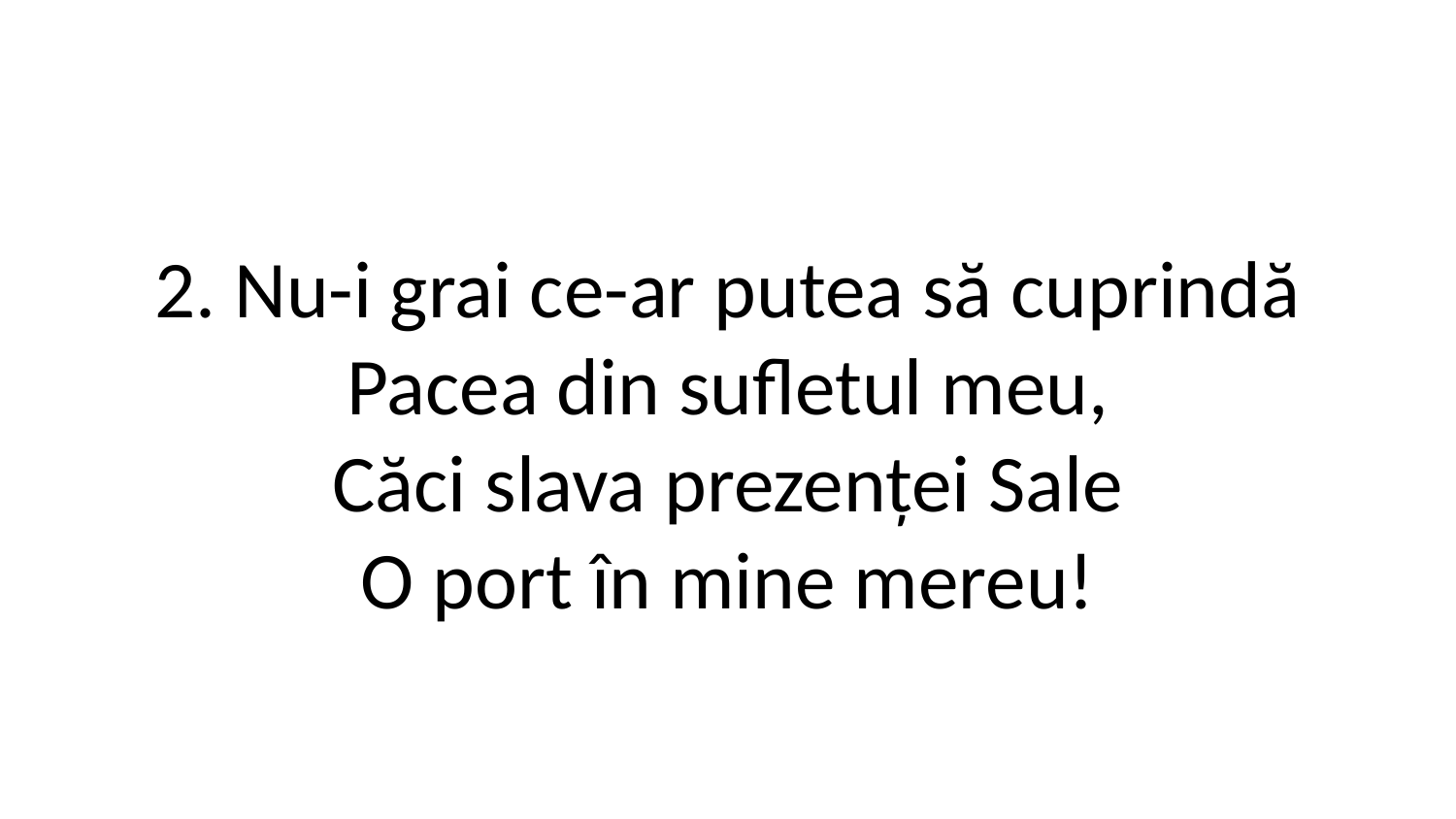

2. Nu-i grai ce-ar putea să cuprindă
Pacea din sufletul meu,
Căci slava prezenței Sale
O port în mine mereu!